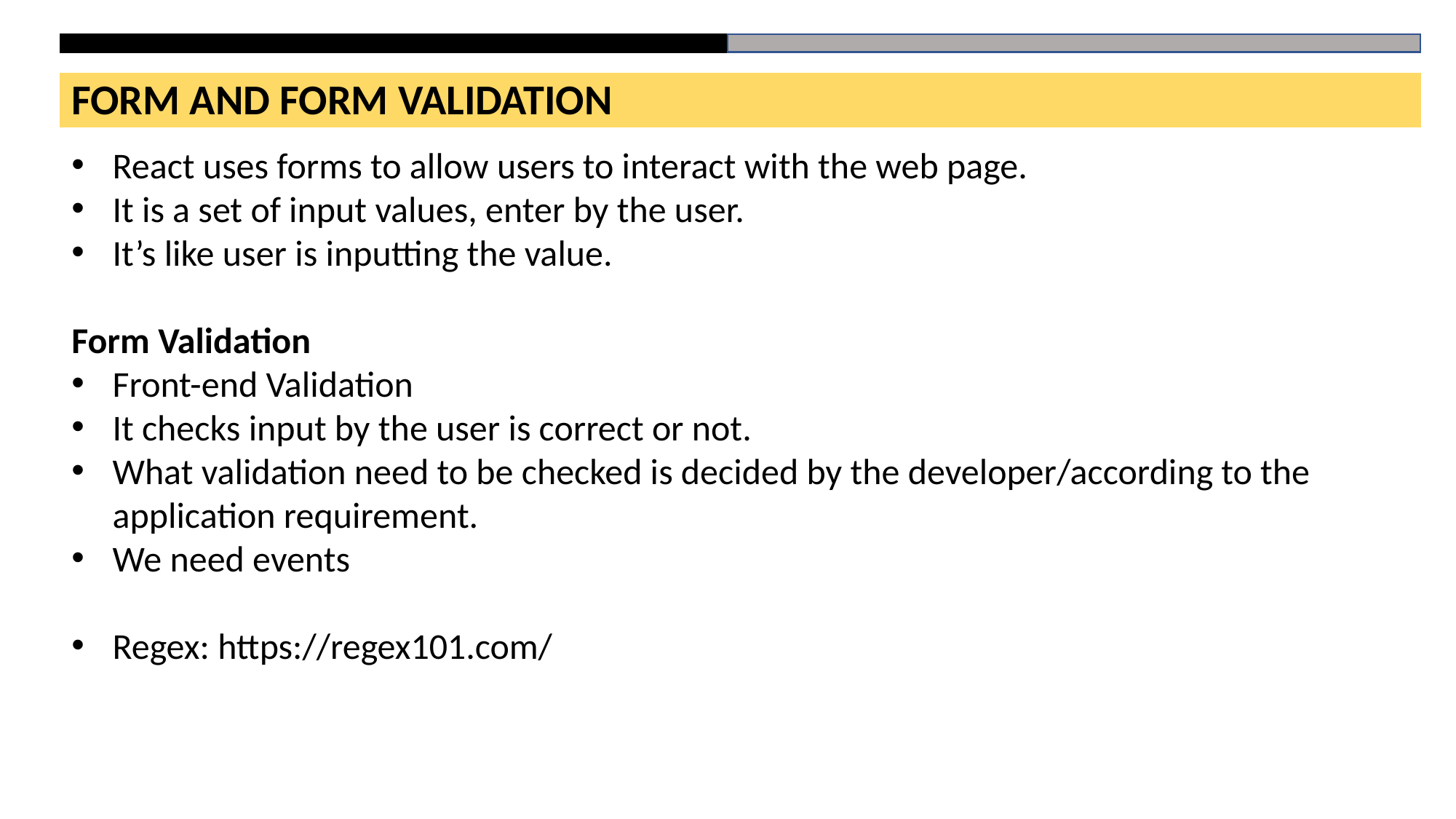

FORM AND FORM VALIDATION

React uses forms to allow users to interact with the web page.
It is a set of input values, enter by the user.
It’s like user is inputting the value.

Form Validation
Front-end Validation
It checks input by the user is correct or not.
What validation need to be checked is decided by the developer/according to the application requirement.
We need events

Regex: https://regex101.com/